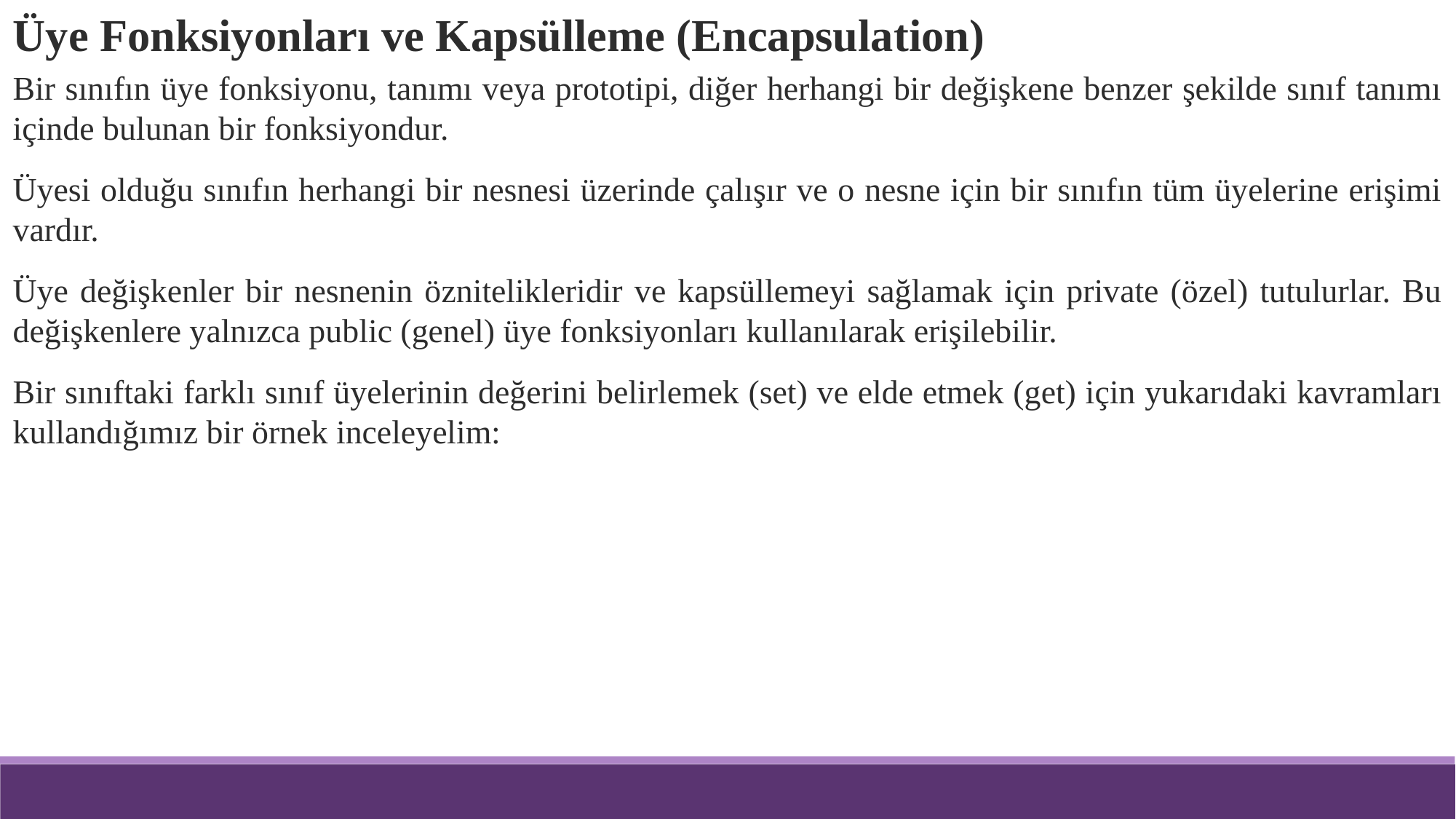

Üye Fonksiyonları ve Kapsülleme (Encapsulation)
Bir sınıfın üye fonksiyonu, tanımı veya prototipi, diğer herhangi bir değişkene benzer şekilde sınıf tanımı içinde bulunan bir fonksiyondur.
Üyesi olduğu sınıfın herhangi bir nesnesi üzerinde çalışır ve o nesne için bir sınıfın tüm üyelerine erişimi vardır.
Üye değişkenler bir nesnenin öznitelikleridir ve kapsüllemeyi sağlamak için private (özel) tutulurlar. Bu değişkenlere yalnızca public (genel) üye fonksiyonları kullanılarak erişilebilir.
Bir sınıftaki farklı sınıf üyelerinin değerini belirlemek (set) ve elde etmek (get) için yukarıdaki kavramları kullandığımız bir örnek inceleyelim: